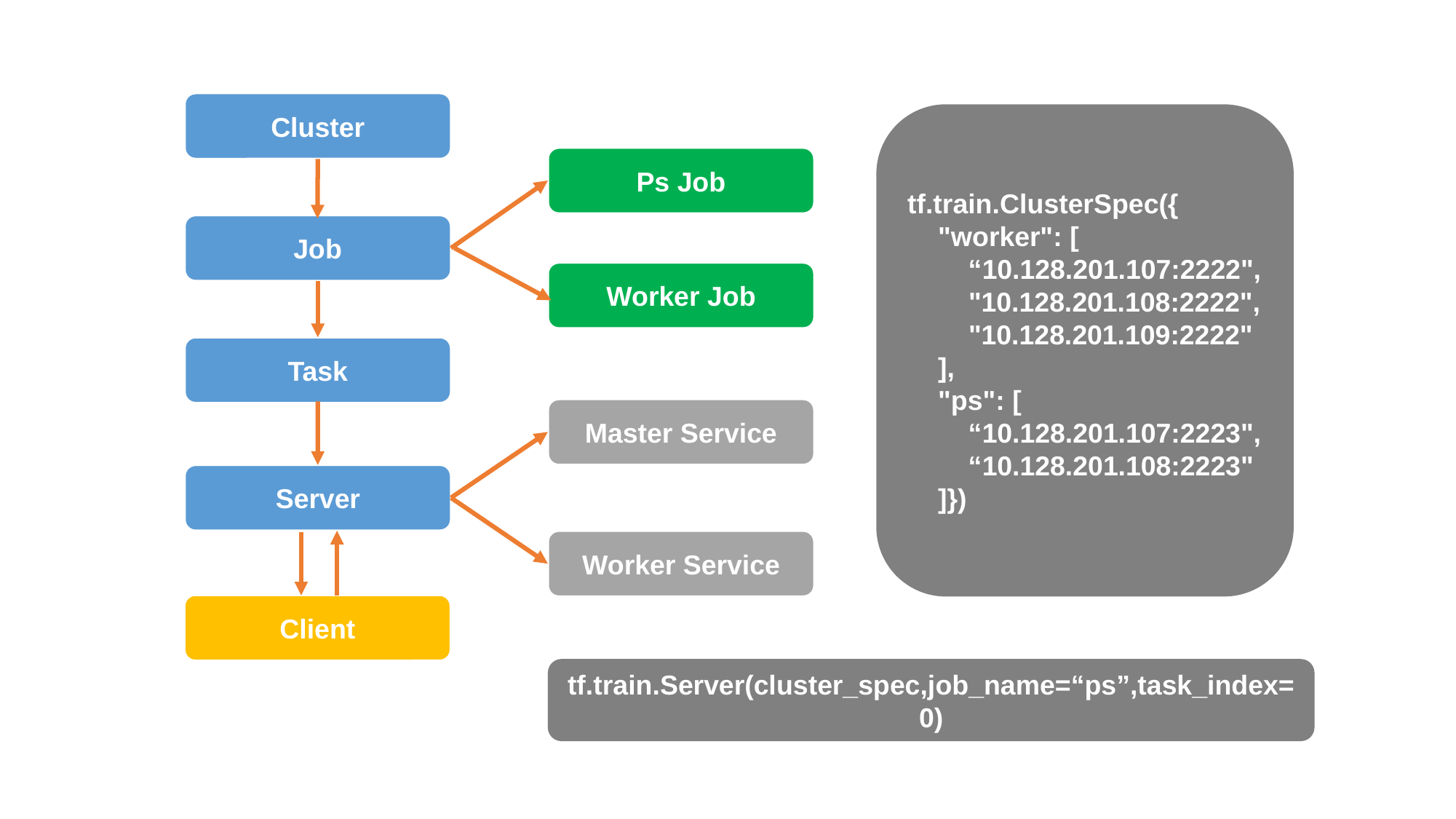

Cluster
tf.train.ClusterSpec({
    "worker": [
        “10.128.201.107:2222",
        "10.128.201.108:2222",
        "10.128.201.109:2222"
    ],
    "ps": [
        “10.128.201.107:2223",
        “10.128.201.108:2223"
    ]})
Ps Job
Job
Worker Job
Task
Master Service
Server
Worker Service
Client
tf.train.Server(cluster_spec,job_name=“ps”,task_index=0)